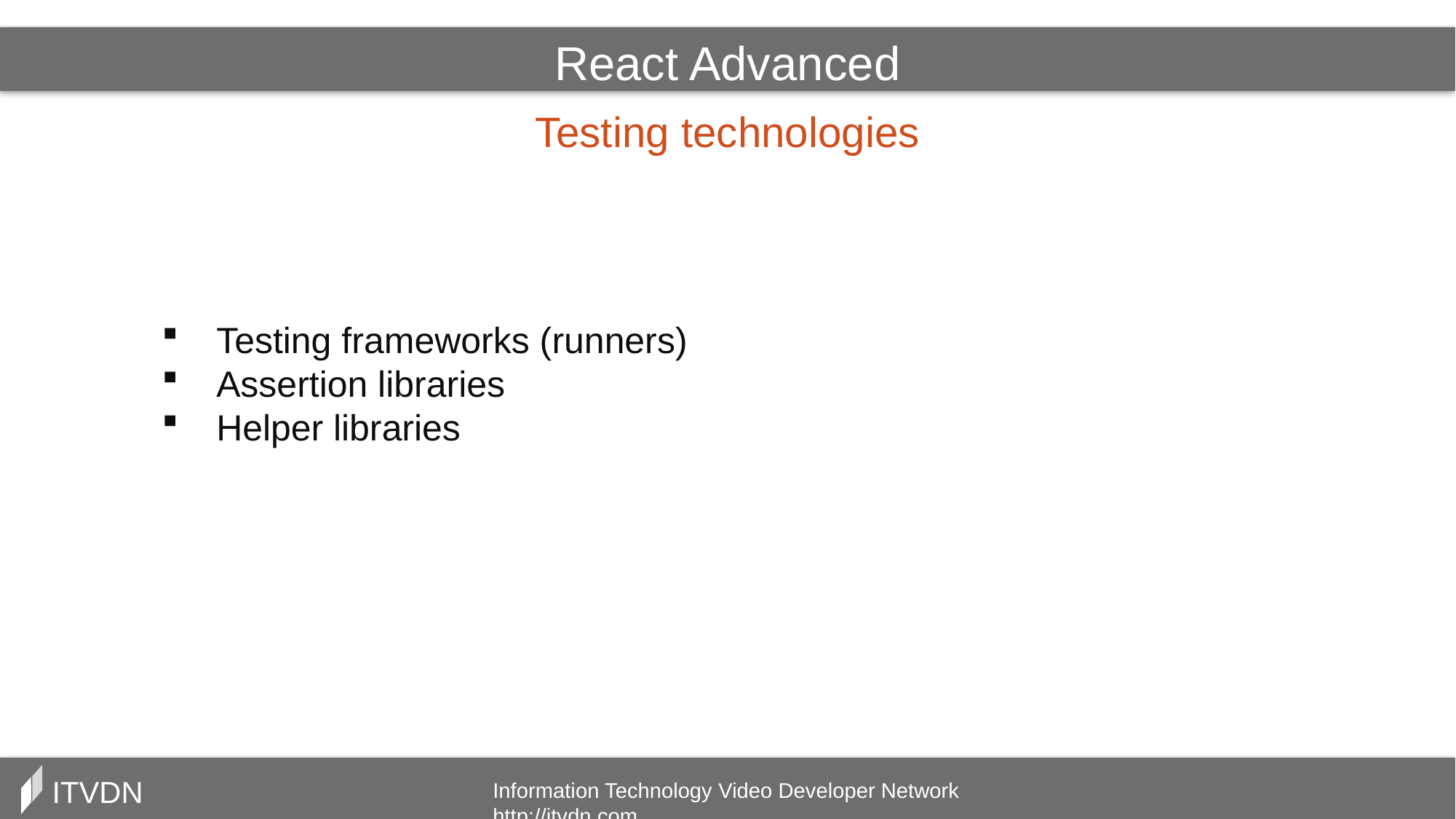

React Advanced
Testing technologies
Testing frameworks (runners)
Assertion libraries
Helper libraries

ITVDN
Information Technology Video Developer Network                                                       http://itvdn.com